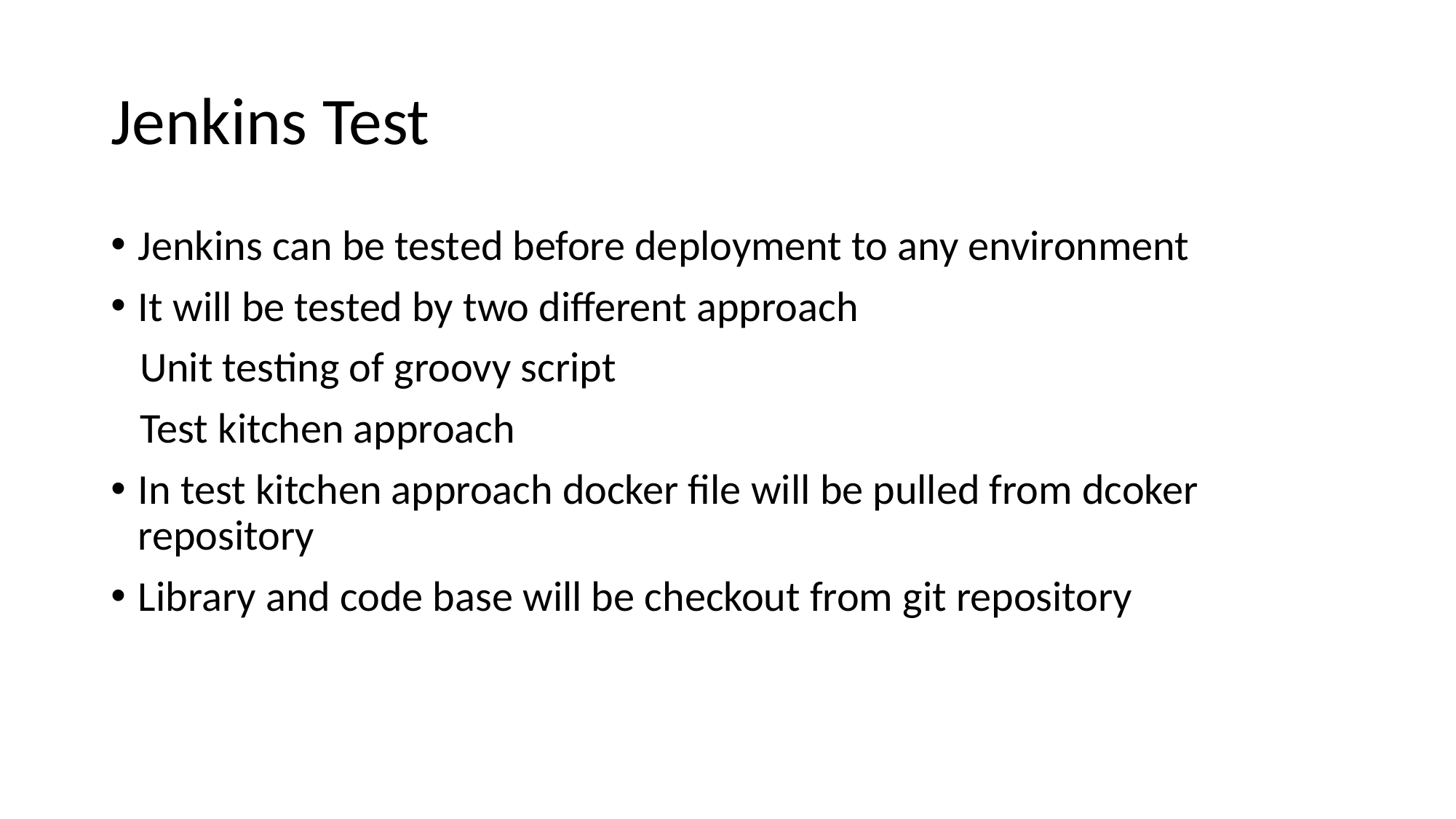

# Jenkins Test
Jenkins can be tested before deployment to any environment
It will be tested by two different approach
   Unit testing of groovy script
   Test kitchen approach
In test kitchen approach docker file will be pulled from dcoker repository
Library and code base will be checkout from git repository